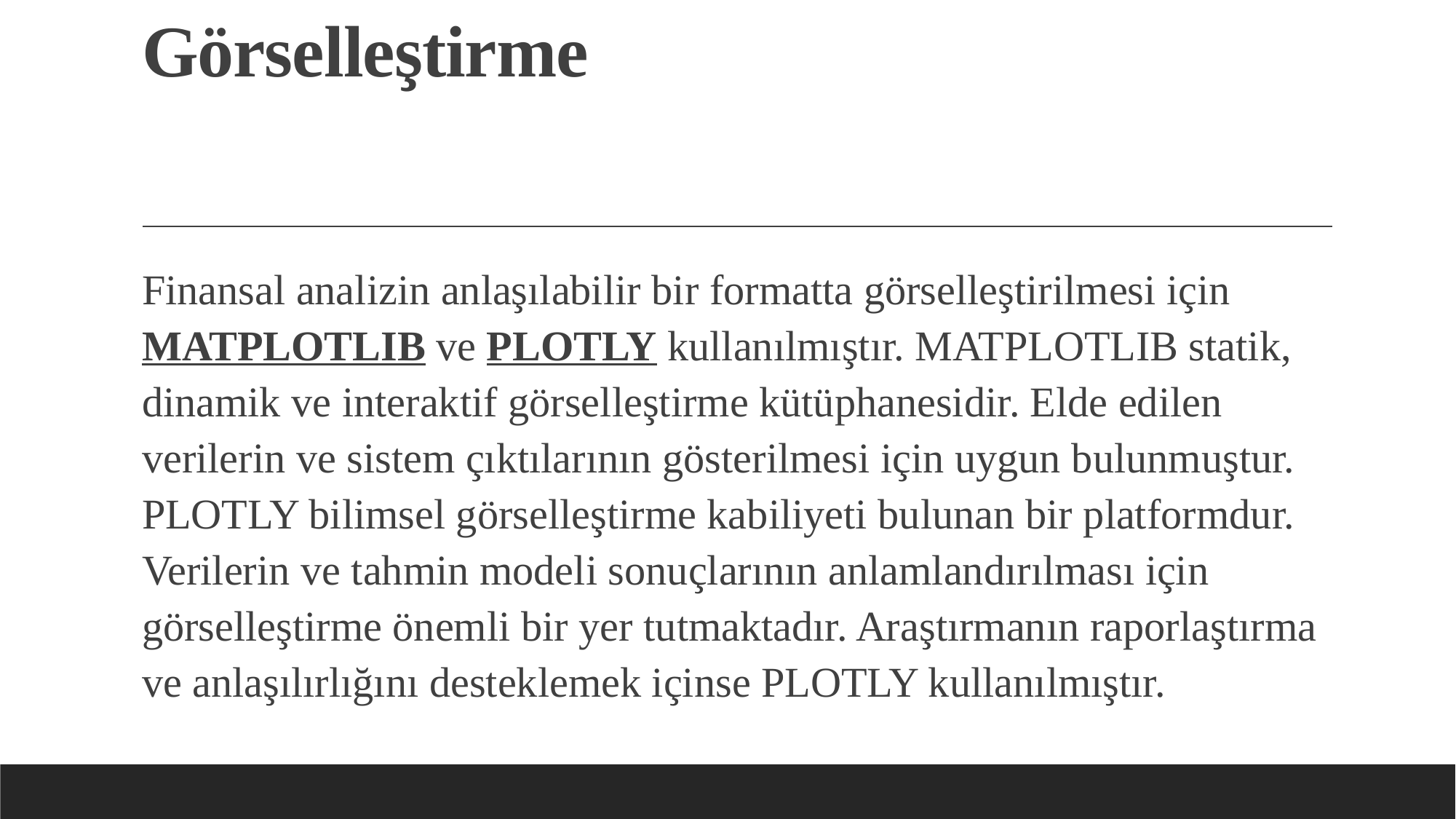

# Görselleştirme
Finansal analizin anlaşılabilir bir formatta görselleştirilmesi için MATPLOTLIB ve PLOTLY kullanılmıştır. MATPLOTLIB statik, dinamik ve interaktif görselleştirme kütüphanesidir. Elde edilen verilerin ve sistem çıktılarının gösterilmesi için uygun bulunmuştur.  PLOTLY bilimsel görselleştirme kabiliyeti bulunan bir platformdur. Verilerin ve tahmin modeli sonuçlarının anlamlandırılması için görselleştirme önemli bir yer tutmaktadır. Araştırmanın raporlaştırma ve anlaşılırlığını desteklemek içinse PLOTLY kullanılmıştır.